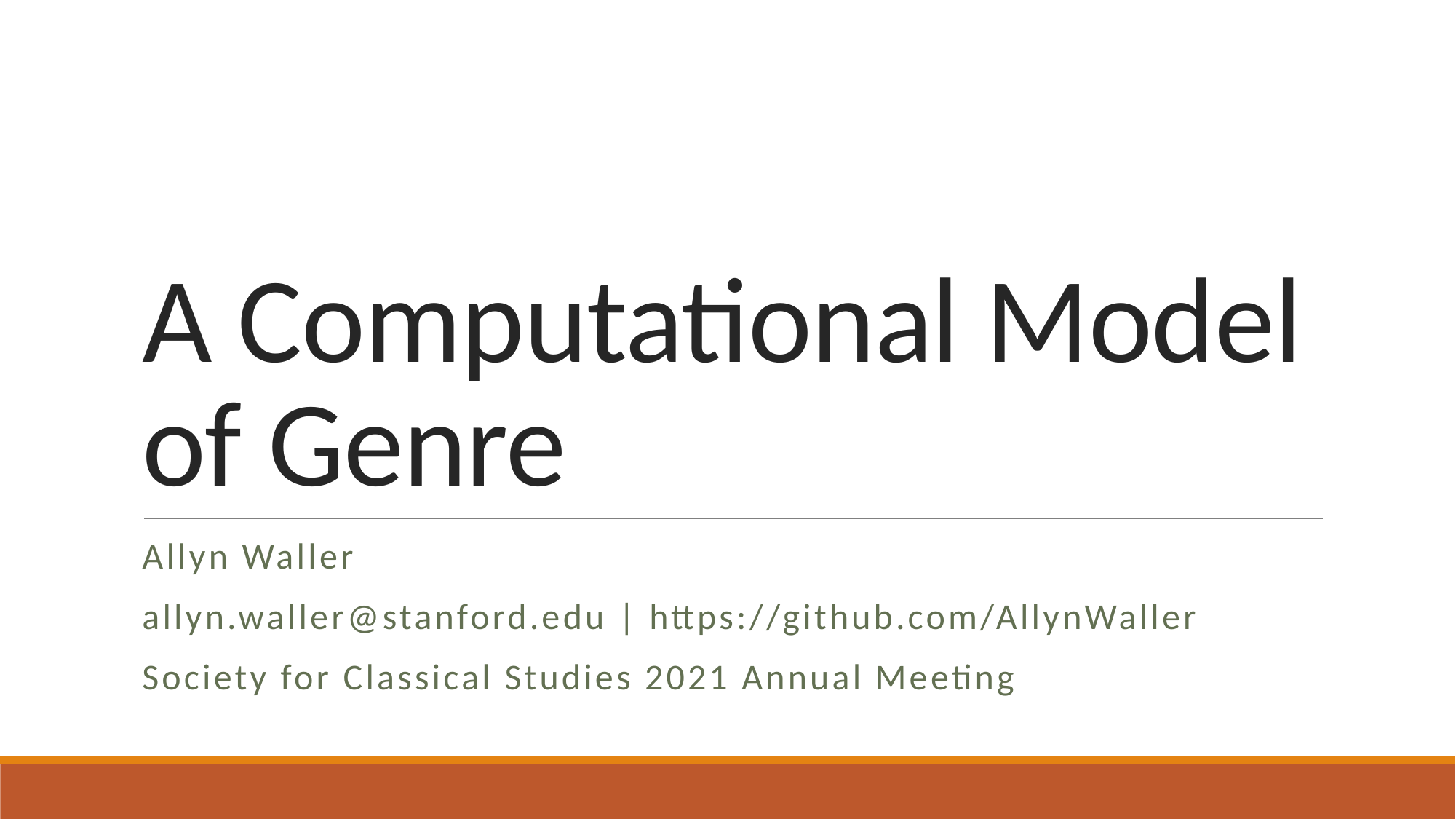

# A Computational Model of Genre
Allyn Waller
allyn.waller@stanford.edu | https://github.com/AllynWaller
Society for Classical Studies 2021 Annual Meeting